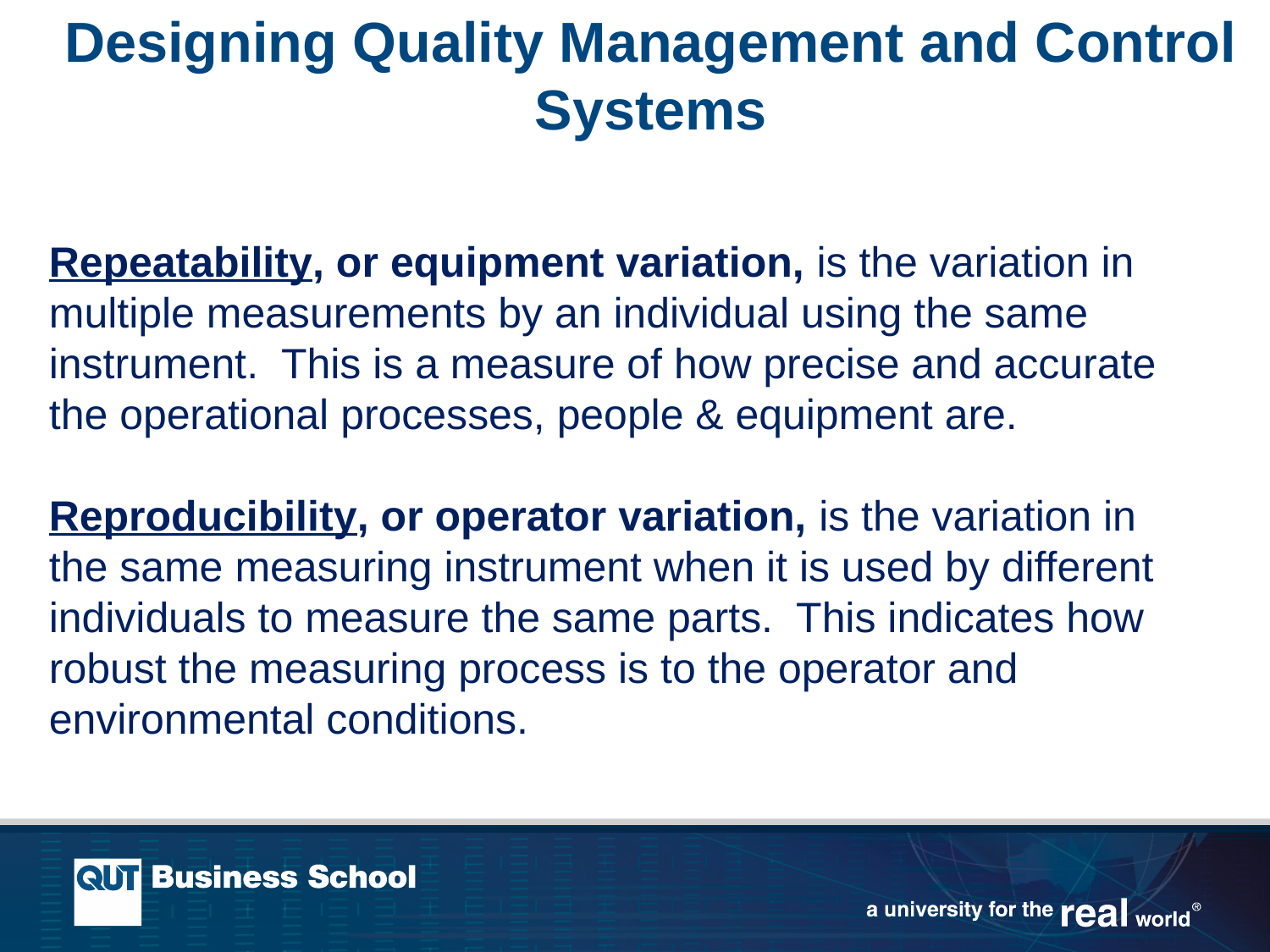

Chapter 15 Quality Management
Designing Quality Management and Control Systems

Repeatability, or equipment variation, is the variation in multiple measurements by an individual using the same instrument.  This is a measure of how precise and accurate the operational processes, people & equipment are.

Reproducibility, or operator variation, is the variation in the same measuring instrument when it is used by different individuals to measure the same parts.  This indicates how robust the measuring process is to the operator and environmental conditions.